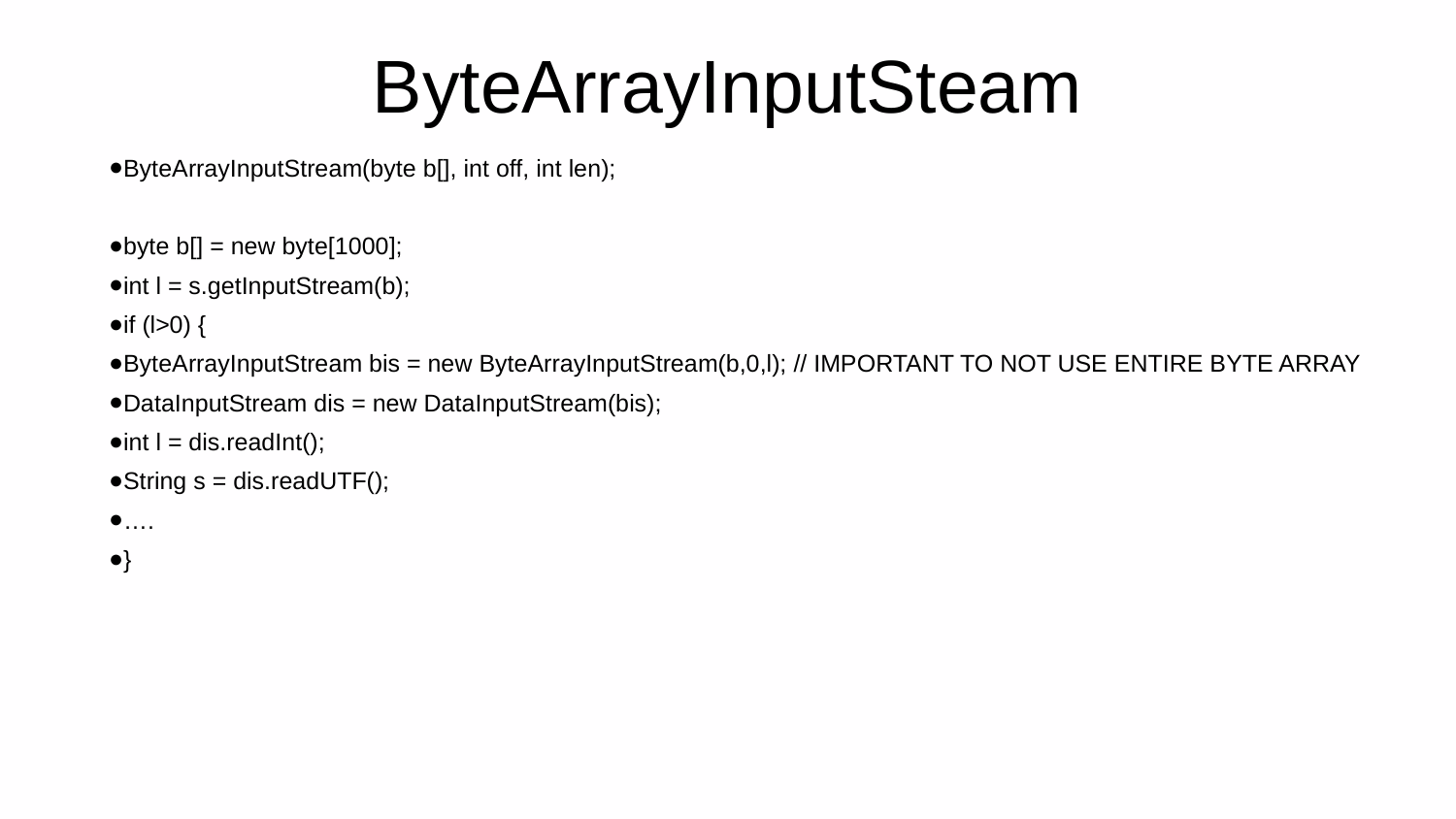

ByteArrayInputSteam
ByteArrayInputStream(byte b[], int off, int len);

byte b[] = new byte[1000];
int l = s.getInputStream(b);
if (l>0) {
ByteArrayInputStream bis = new ByteArrayInputStream(b,0,l); // IMPORTANT TO NOT USE ENTIRE BYTE ARRAY
DataInputStream dis = new DataInputStream(bis);
int l = dis.readInt();
String s = dis.readUTF();
….
}